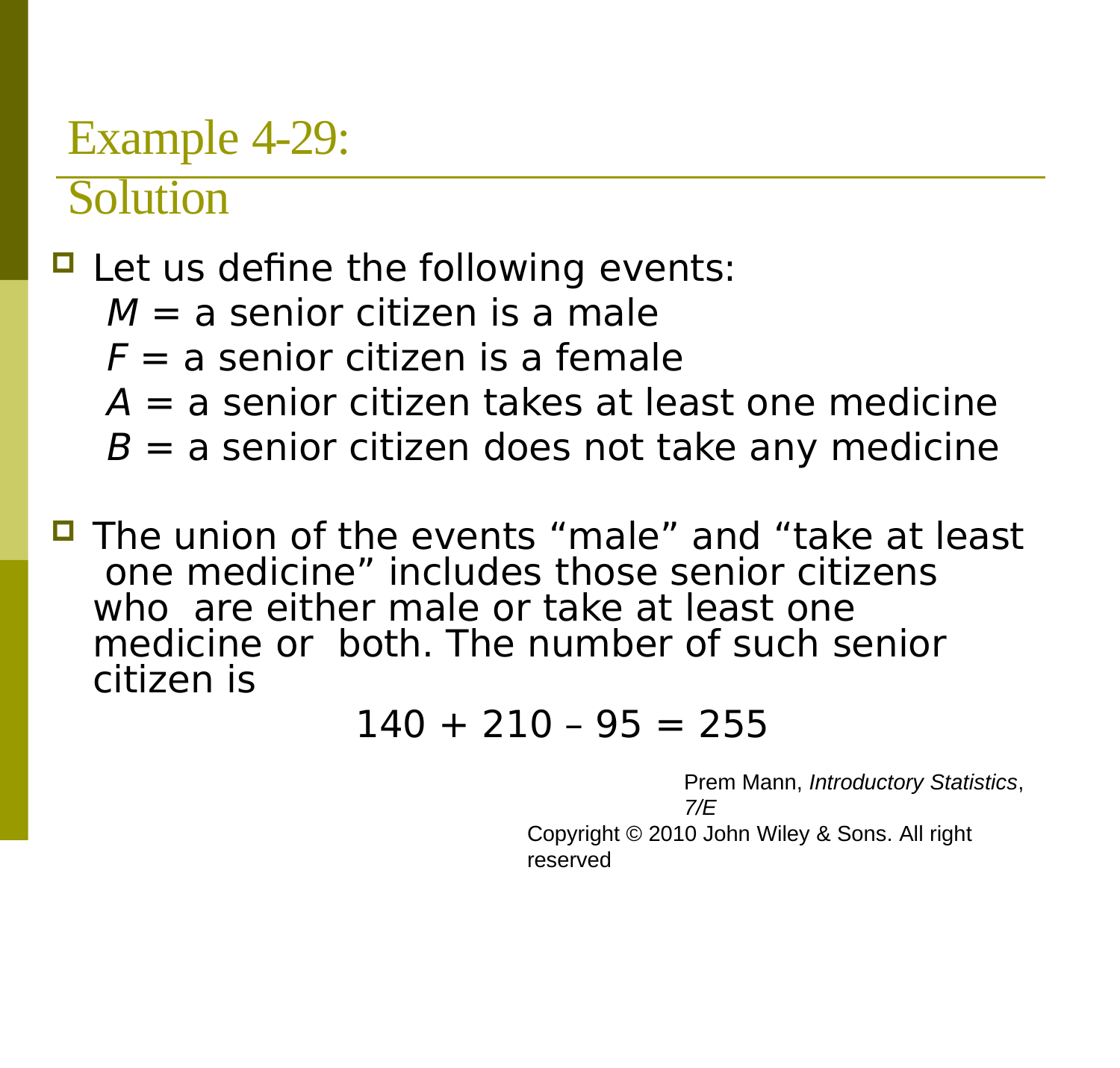

# Example 4-29: Solution
Let us define the following events:
M = a senior citizen is a male
F = a senior citizen is a female
A = a senior citizen takes at least one medicine
B = a senior citizen does not take any medicine

The union of the events “male” and “take at least  one medicine” includes those senior citizens who  are either male or take at least one medicine or  both. The number of such senior citizen is
140 + 210 – 95 = 255
Prem Mann, Introductory Statistics, 7/E
Copyright © 2010 John Wiley & Sons. All right reserved